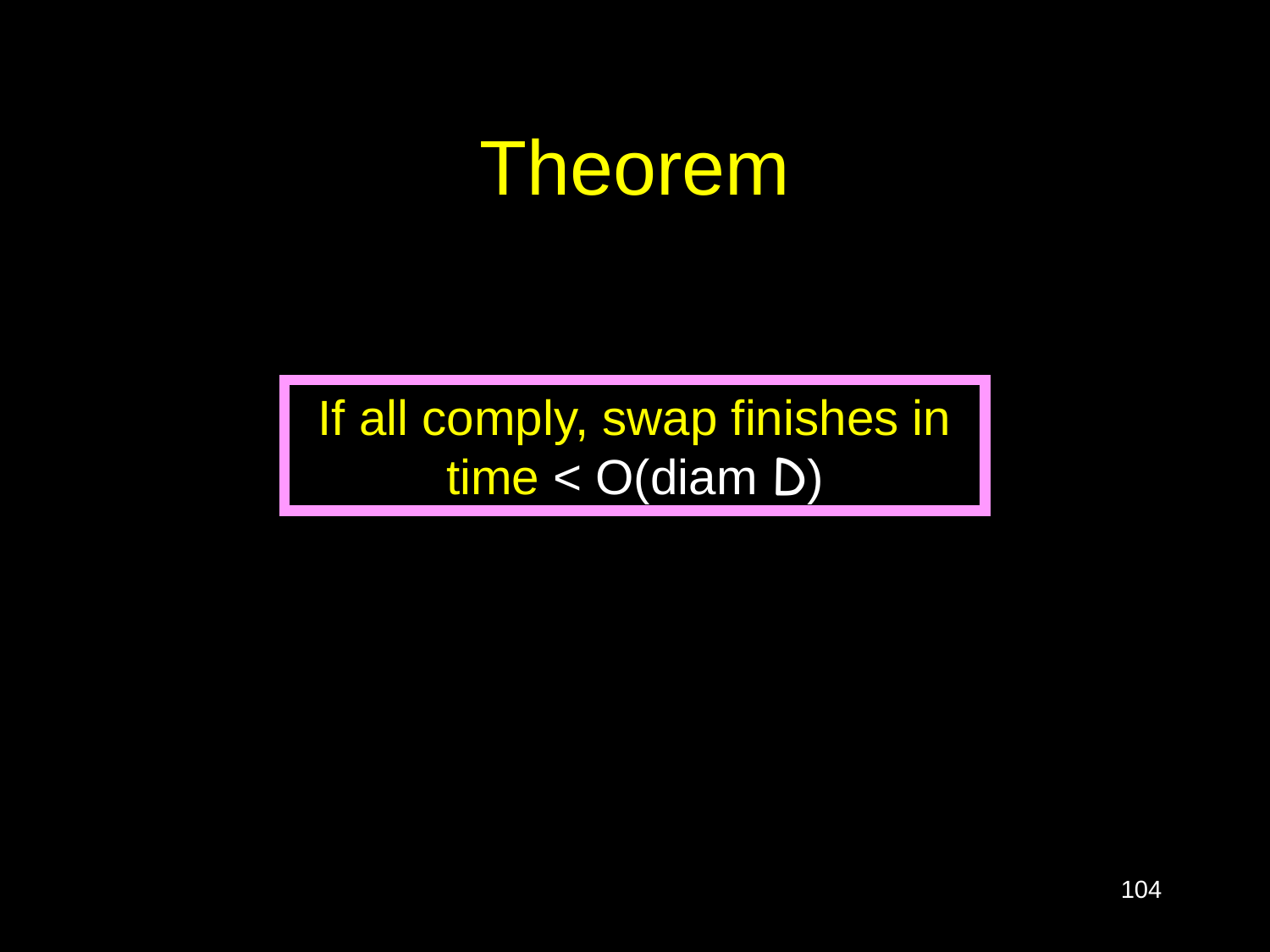

# Theorem
If all comply, swap finishes in time < O(diam D)
104